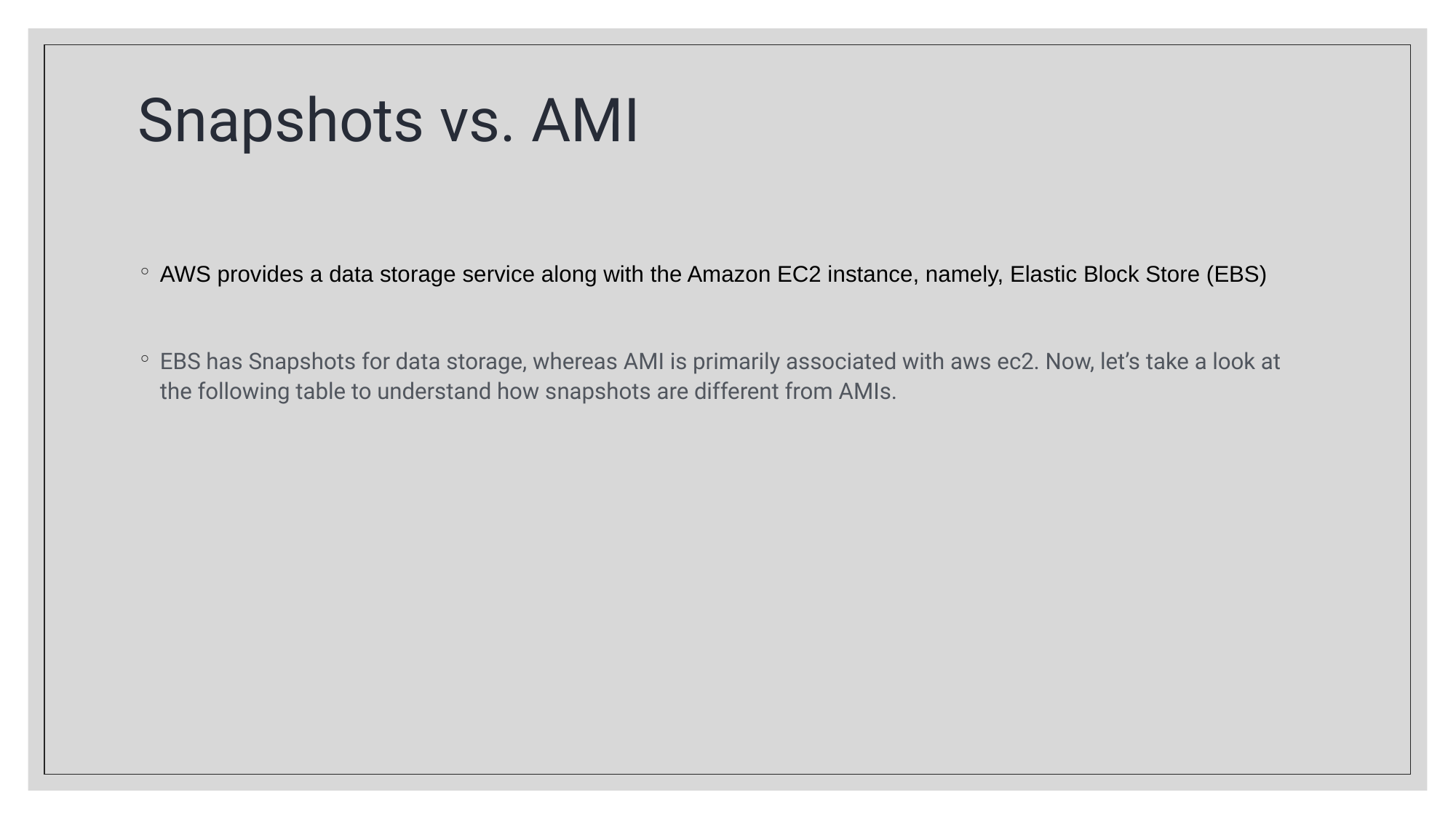

# Snapshots vs. AMI
AWS provides a data storage service along with the Amazon EC2 instance, namely, Elastic Block Store (EBS)

EBS has Snapshots for data storage, whereas AMI is primarily associated with aws ec2. Now, let’s take a look at the following table to understand how snapshots are different from AMIs.